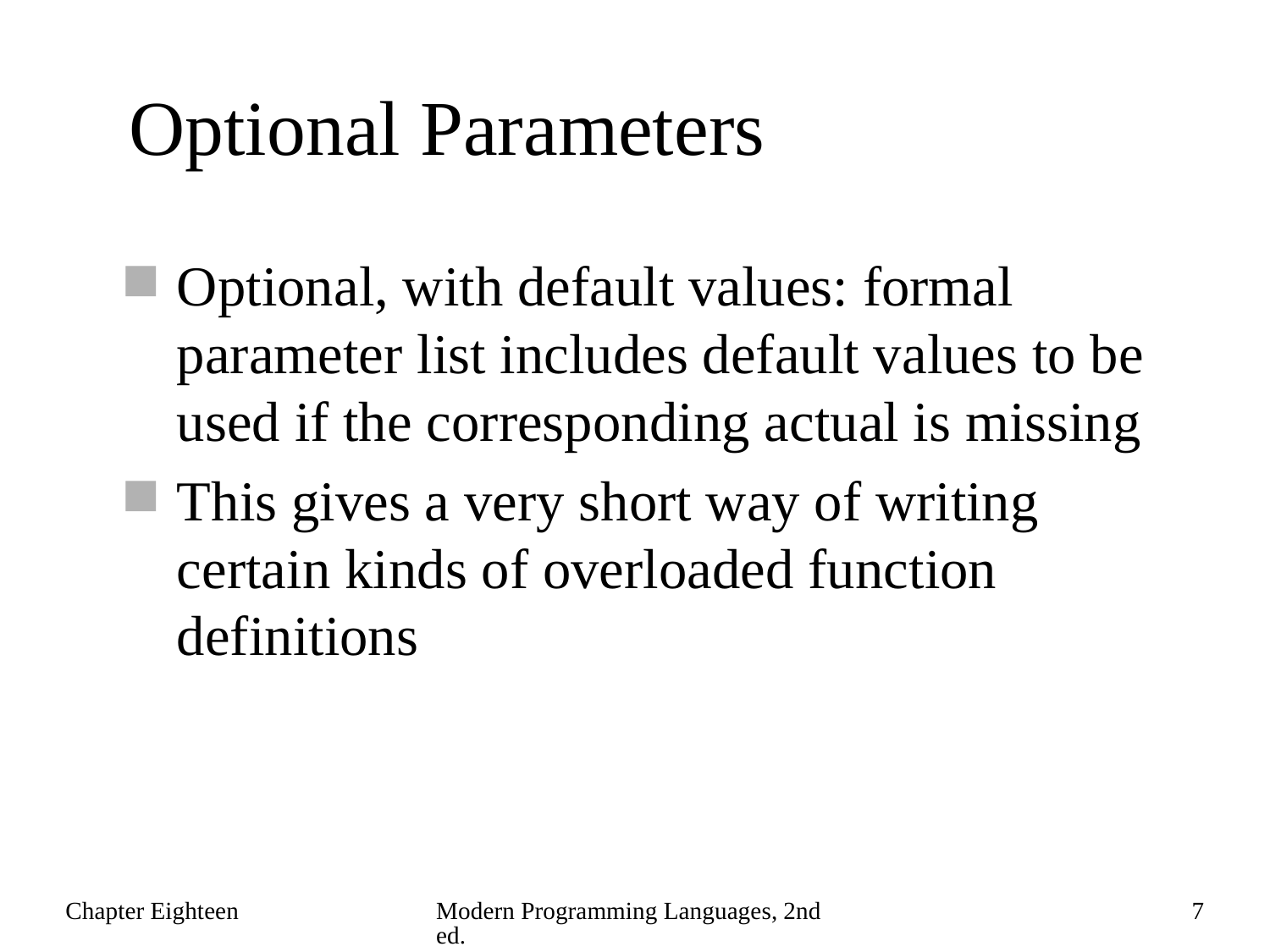

# Optional Parameters
Optional, with default values: formal parameter list includes default values to be used if the corresponding actual is missing
This gives a very short way of writing certain kinds of overloaded function definitions
Chapter Eighteen
Modern Programming Languages, 2nd ed.
7